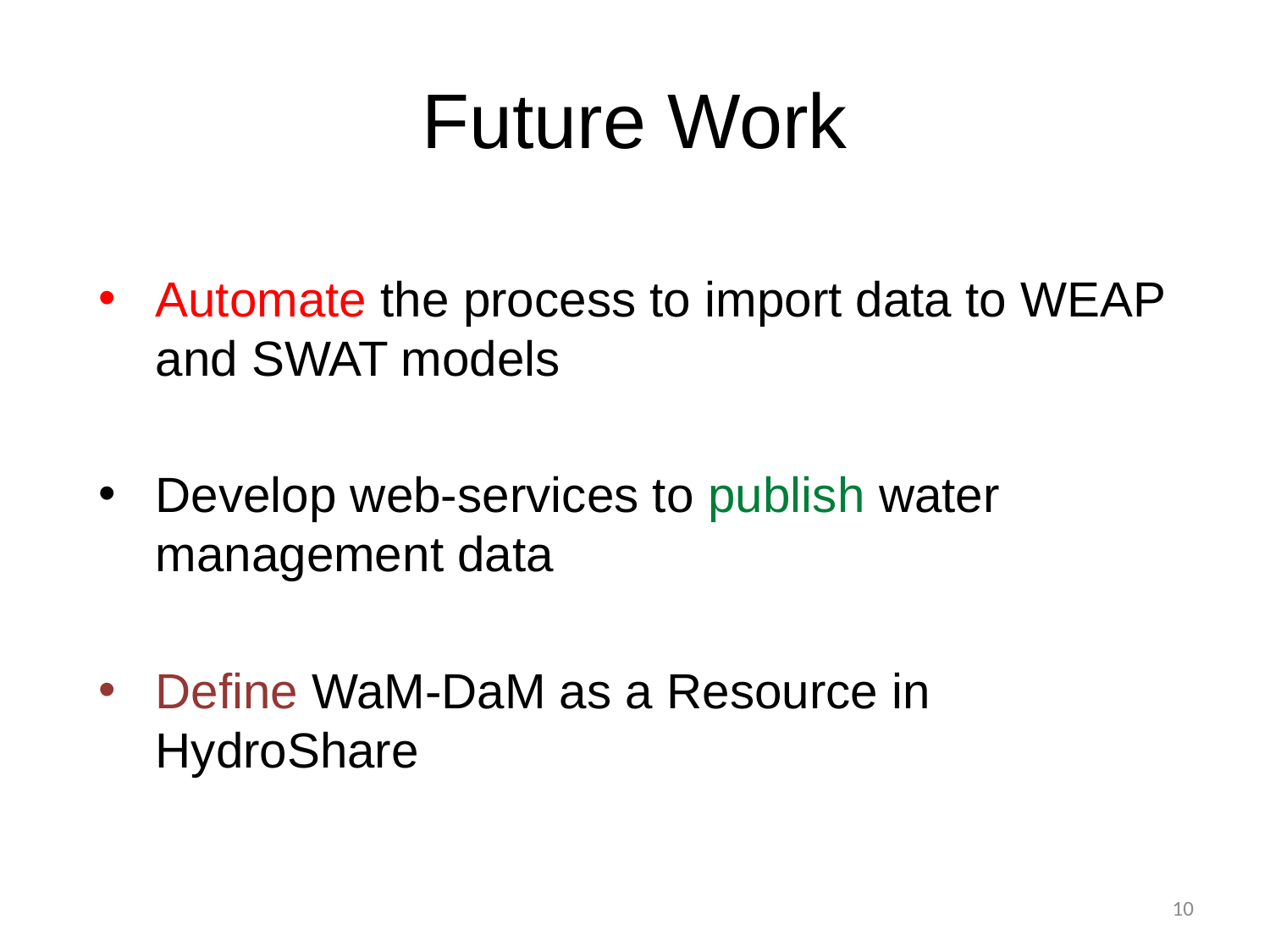

# Future Work

Automate the process to import data to WEAP and SWAT models

Develop web-services to publish water management data

Define WaM-DaM as a Resource in HydroShare

10